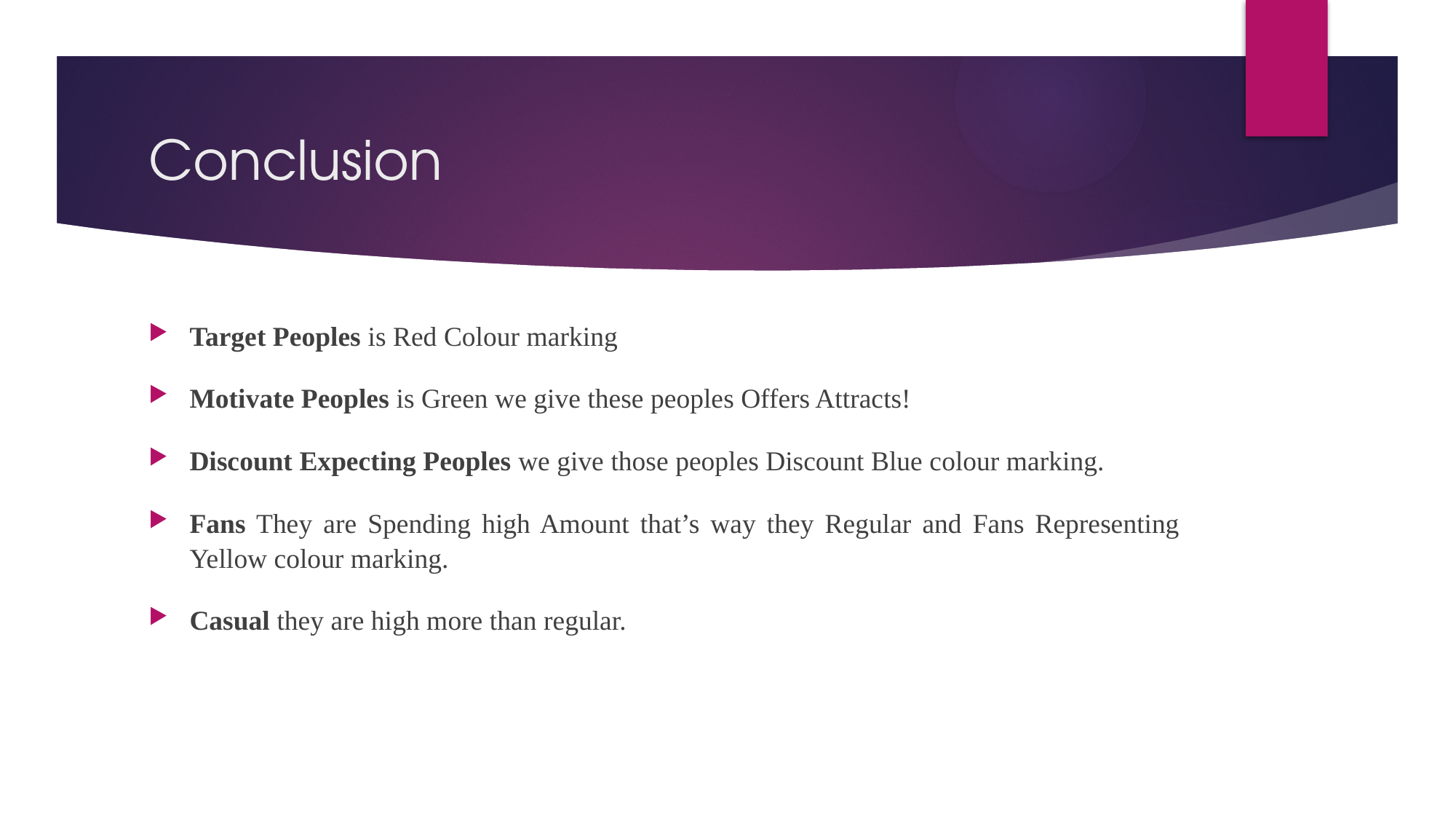

# Conclusion
Target Peoples is Red Colour marking
Motivate Peoples is Green we give these peoples Offers Attracts!
Discount Expecting Peoples we give those peoples Discount Blue colour marking.
Fans They are Spending high Amount that’s way they Regular and Fans Representing Yellow colour marking.
Casual they are high more than regular.